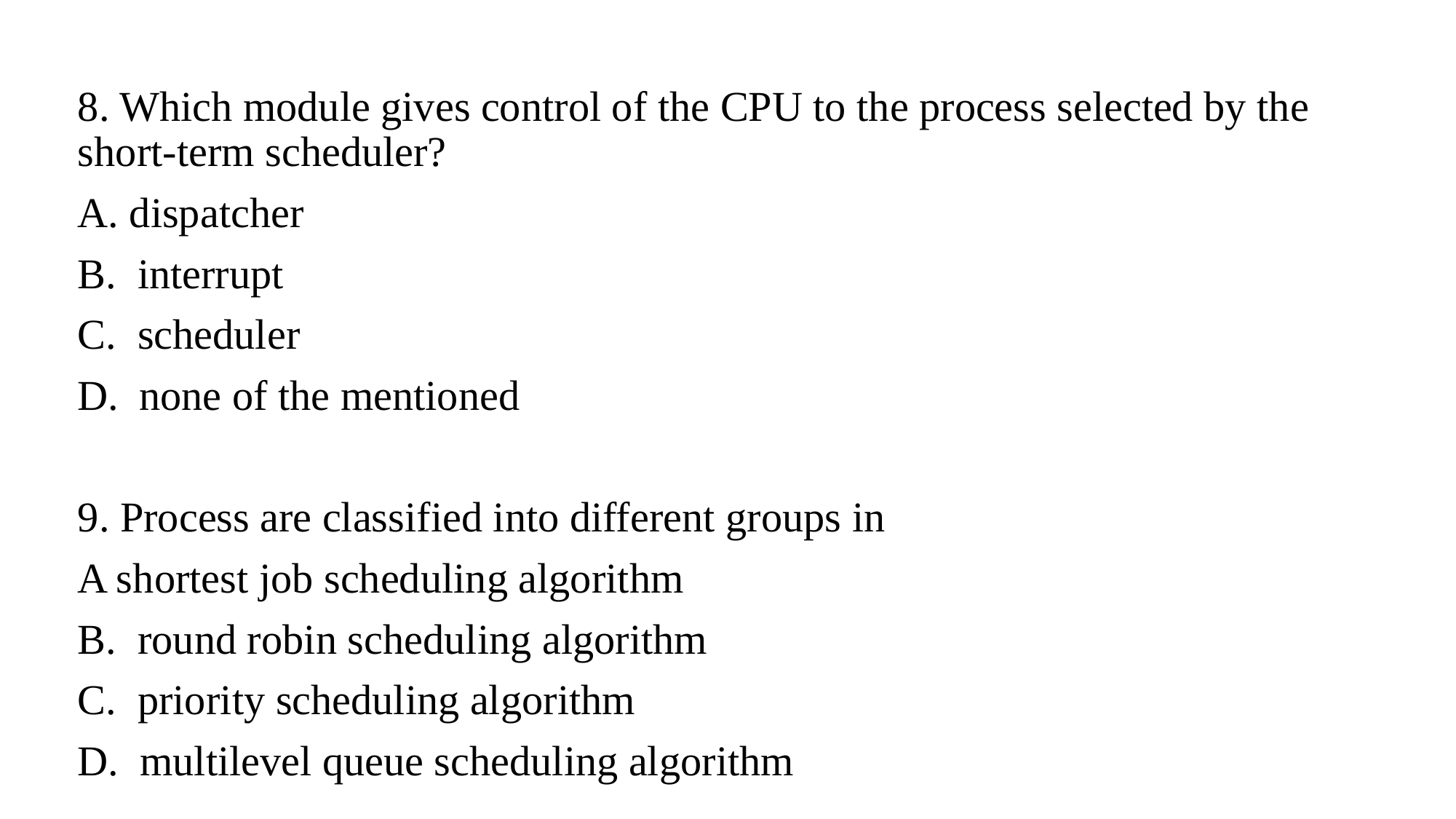

8. Which module gives control of the CPU to the process selected by the short-term scheduler?
A. dispatcher
B.  interrupt
C.  scheduler
none of the mentioned

9. Process are classified into different groups in
A shortest job scheduling algorithm
B.  round robin scheduling algorithm
C.  priority scheduling algorithm
D.  multilevel queue scheduling algorithm